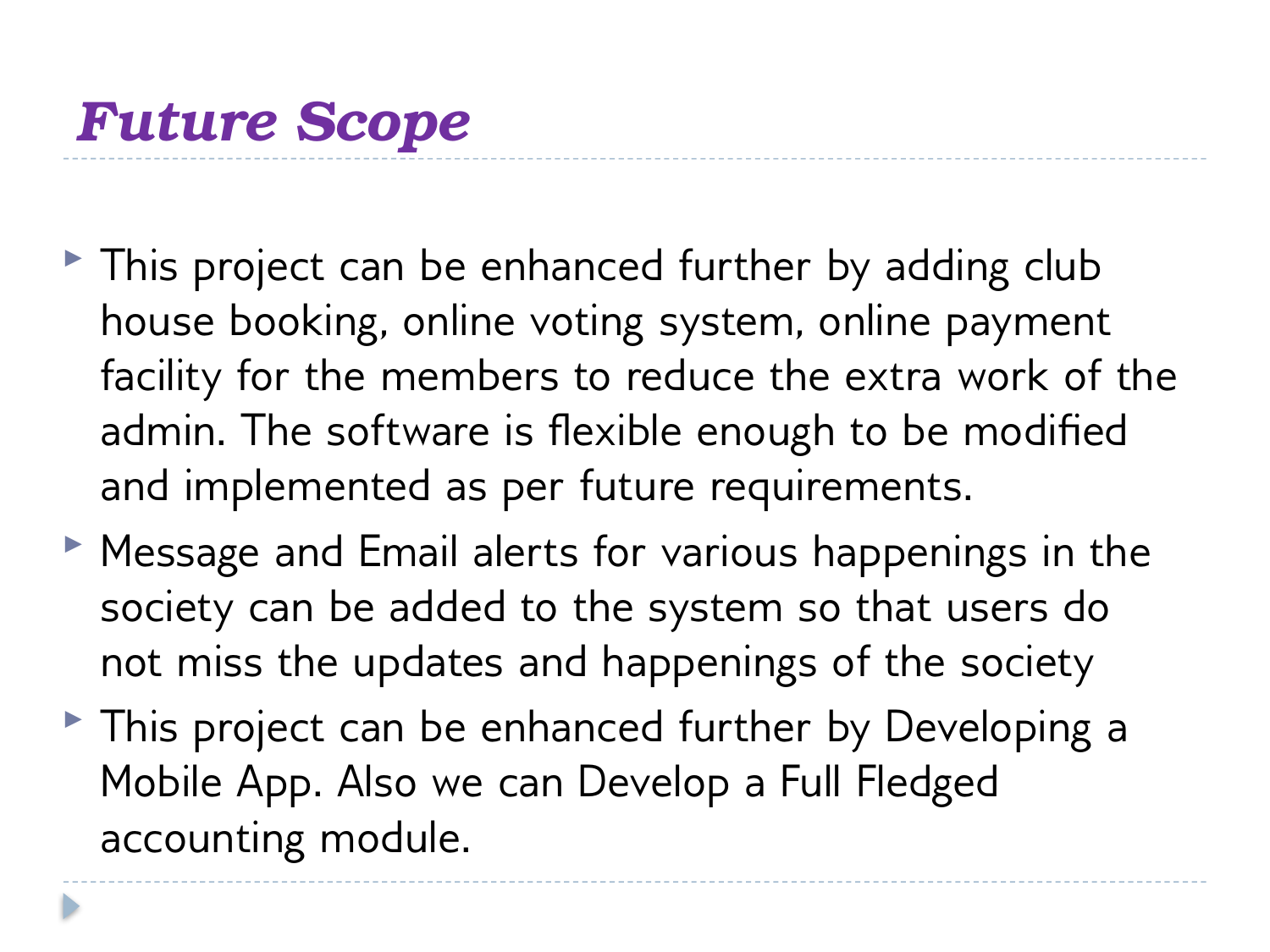

# Future Scope
This project can be enhanced further by adding club house booking, online voting system, online payment facility for the members to reduce the extra work of the admin. The software is flexible enough to be modified and implemented as per future requirements.
Message and Email alerts for various happenings in the society can be added to the system so that users do not miss the updates and happenings of the society
This project can be enhanced further by Developing a Mobile App. Also we can Develop a Full Fledged accounting module.